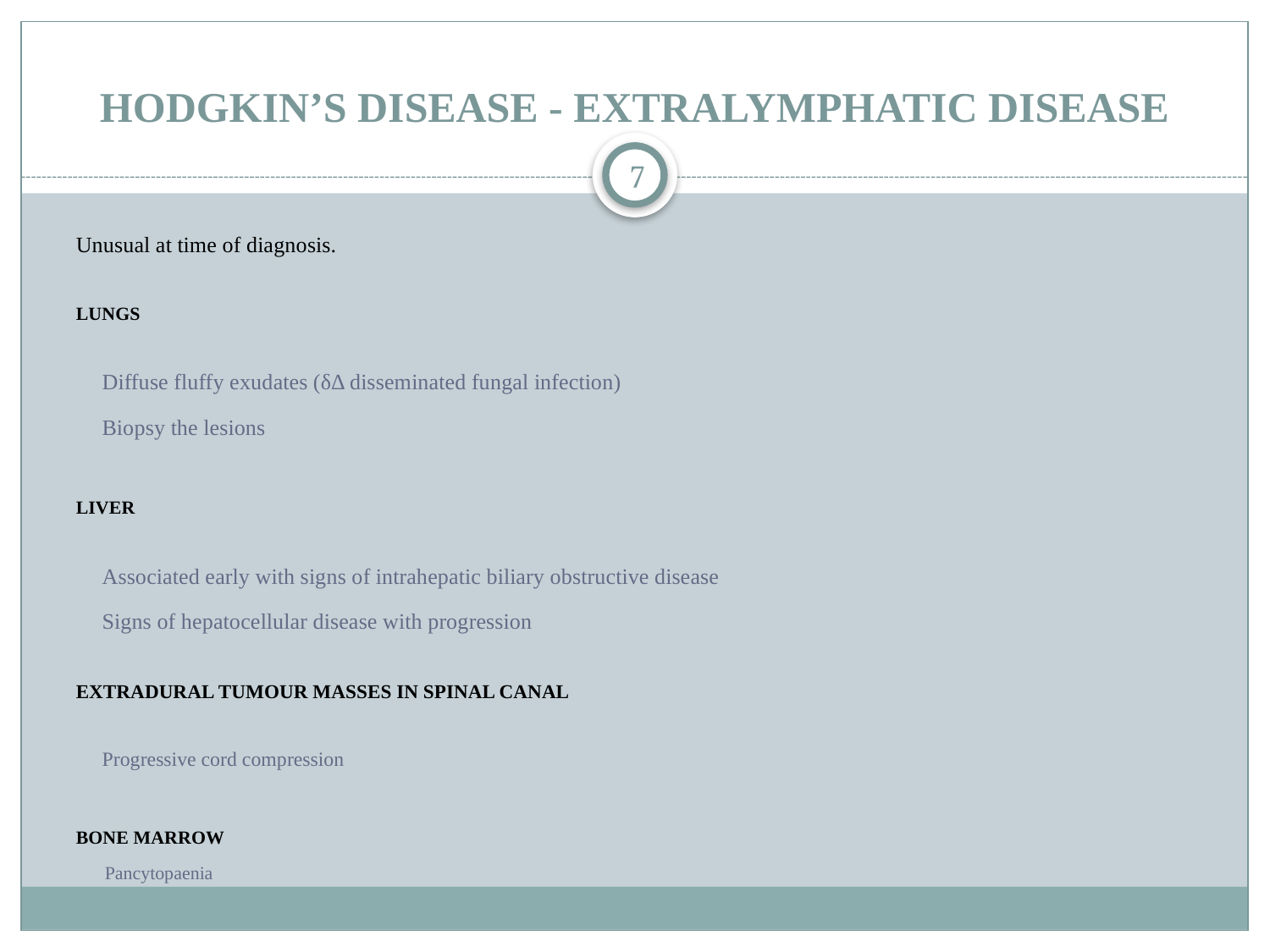

# HODGKIN’S DISEASE - EXTRALYMPHATIC DISEASE
7

Unusual at time of diagnosis.

LUNGS

Diffuse fluffy exudates (δΔ disseminated fungal infection)
Biopsy the lesions

LIVER

Associated early with signs of intrahepatic biliary obstructive disease
Signs of hepatocellular disease with progression

EXTRADURAL TUMOUR MASSES IN SPINAL CANAL

Progressive cord compression

BONE MARROW
 Pancytopaenia